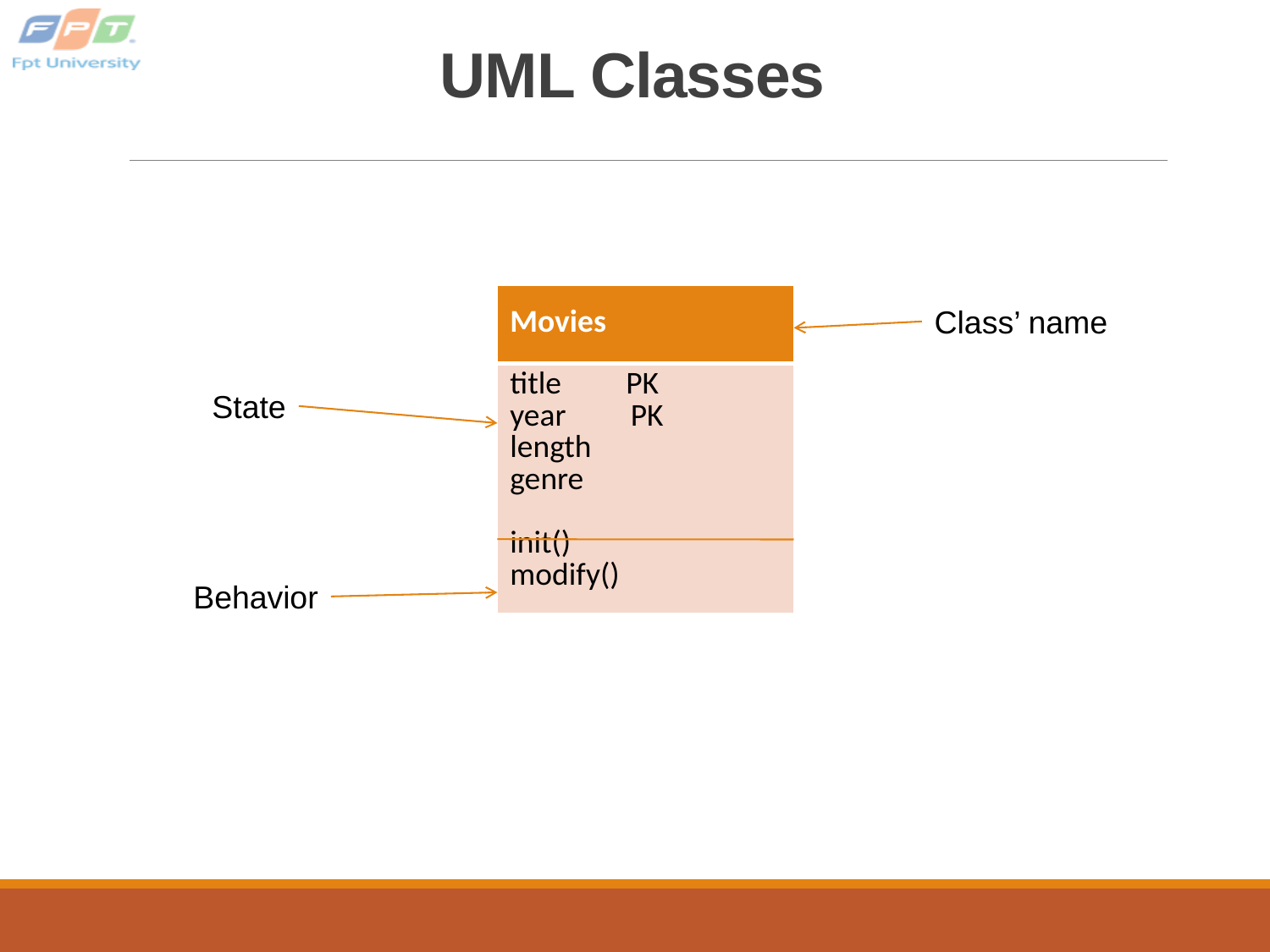

# UML Classes
| Movies |
| --- |
| title PK year PK length genre init() modify() |
Class’ name
State
Behavior